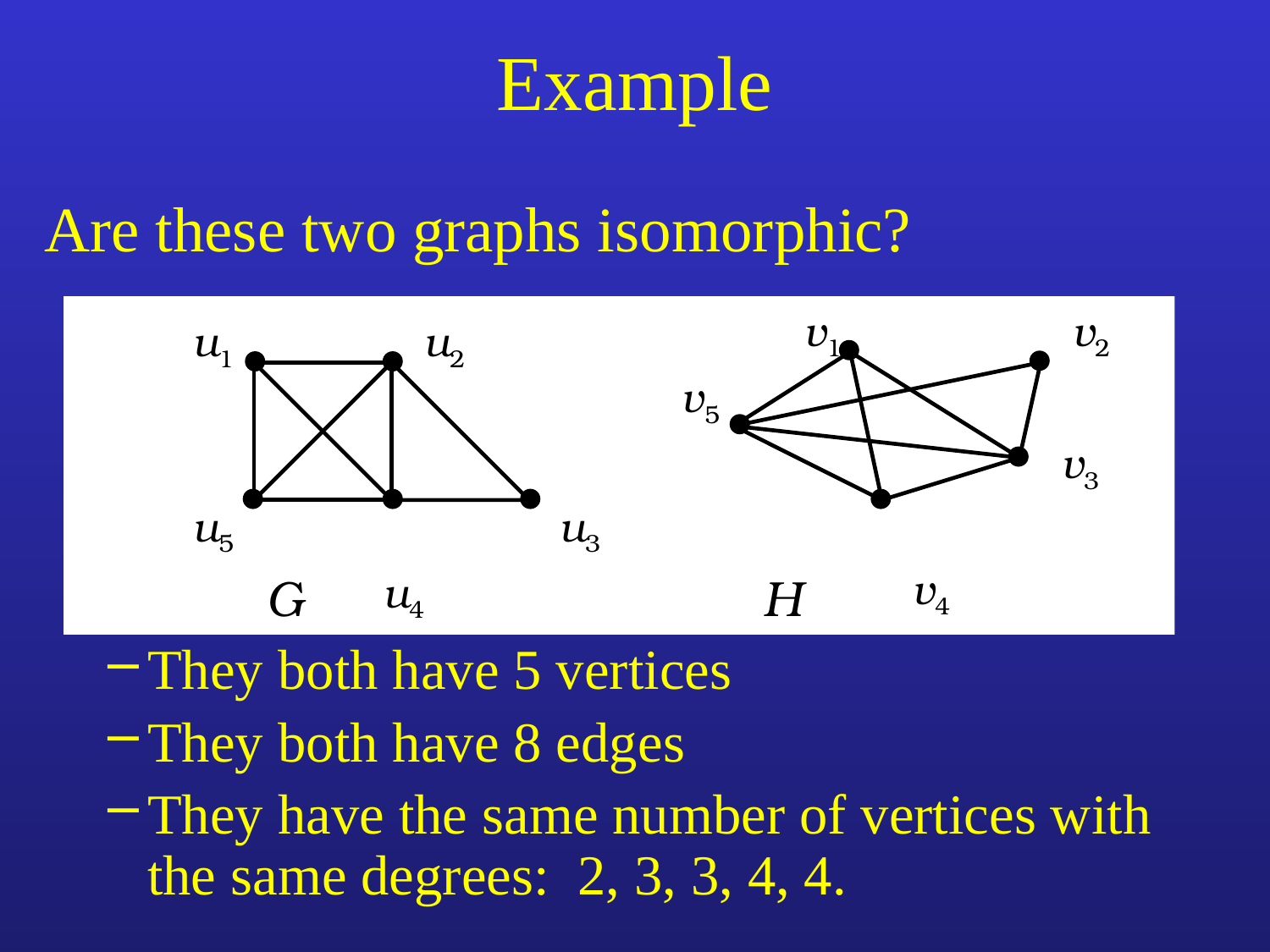

# Example
Are these two graphs isomorphic?

         v1                 v2
v5
                            v3

                 v4
 u1              u2

 u5                        u3
               u4

G                               H
They both have 5 vertices
They both have 8 edges
They have the same number of vertices with the same degrees:  2, 3, 3, 4, 4.